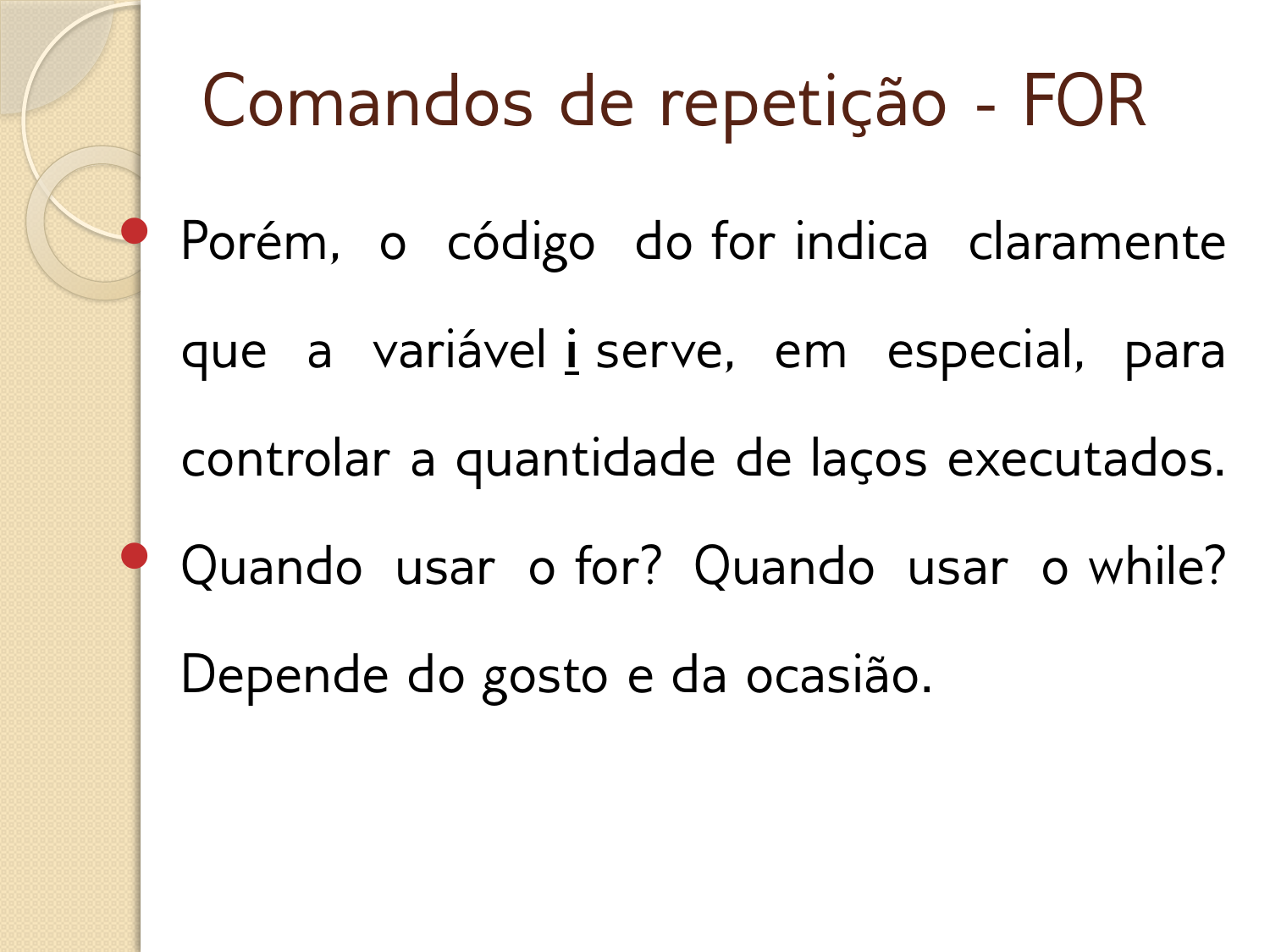

# Comandos de repetição - FOR
Porém, o código do for indica claramente que a variável i serve, em especial, para controlar a quantidade de laços executados.
Quando usar o for? Quando usar o while? Depende do gosto e da ocasião.